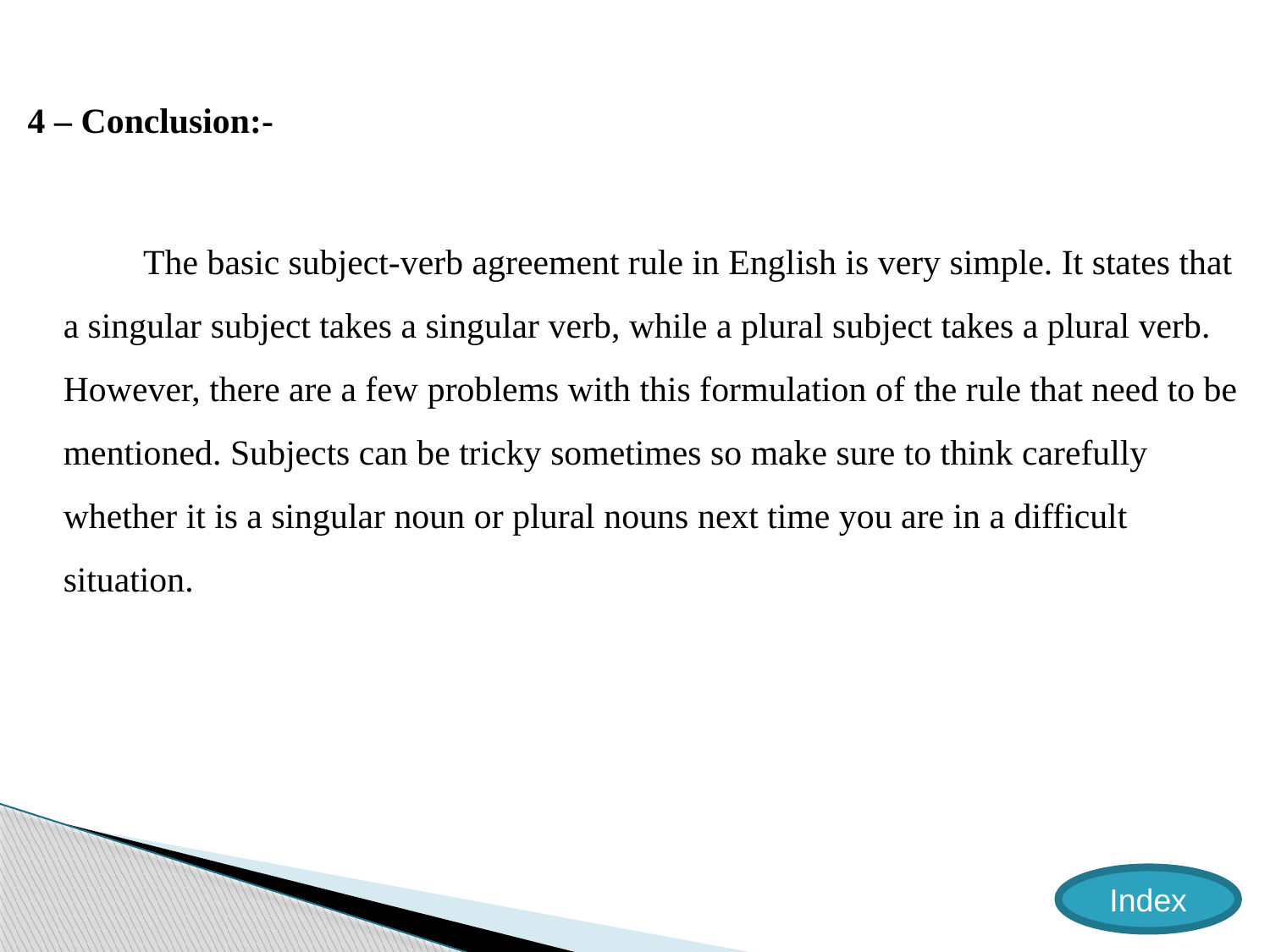

4 – Conclusion:-

             The basic subject-verb agreement rule in English is very simple. It states that a singular subject takes a singular verb, while a plural subject takes a plural verb. However, there are a few problems with this formulation of the rule that need to be mentioned. Subjects can be tricky sometimes so make sure to think carefully whether it is a singular noun or plural nouns next time you are in a difficult situation.
Index